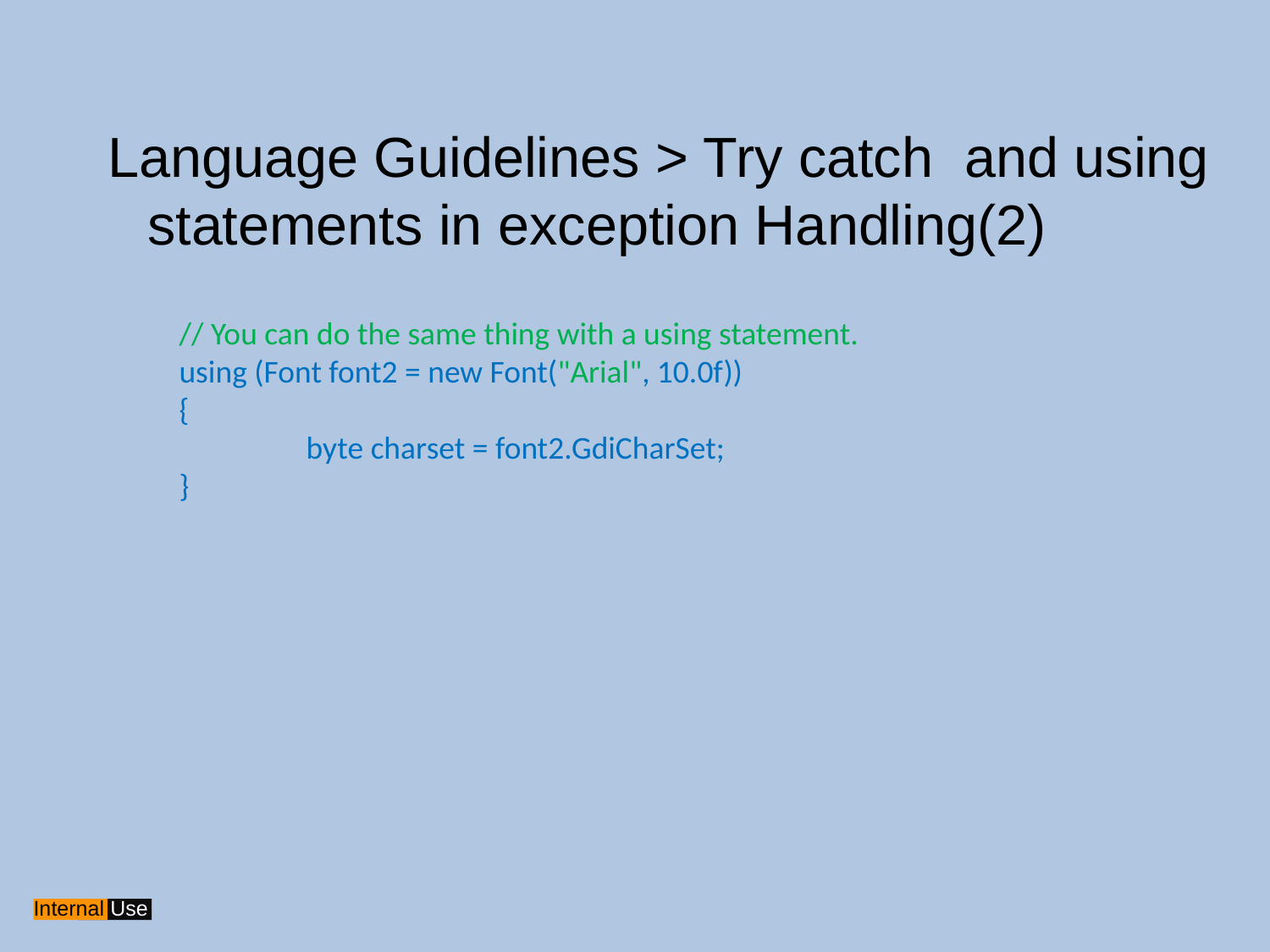

Language Guidelines > Try catch  and using statements in exception Handling(2)
	// You can do the same thing with a using statement.
	using (Font font2 = new Font("Arial", 10.0f))
	{
		byte charset = font2.GdiCharSet;
	}